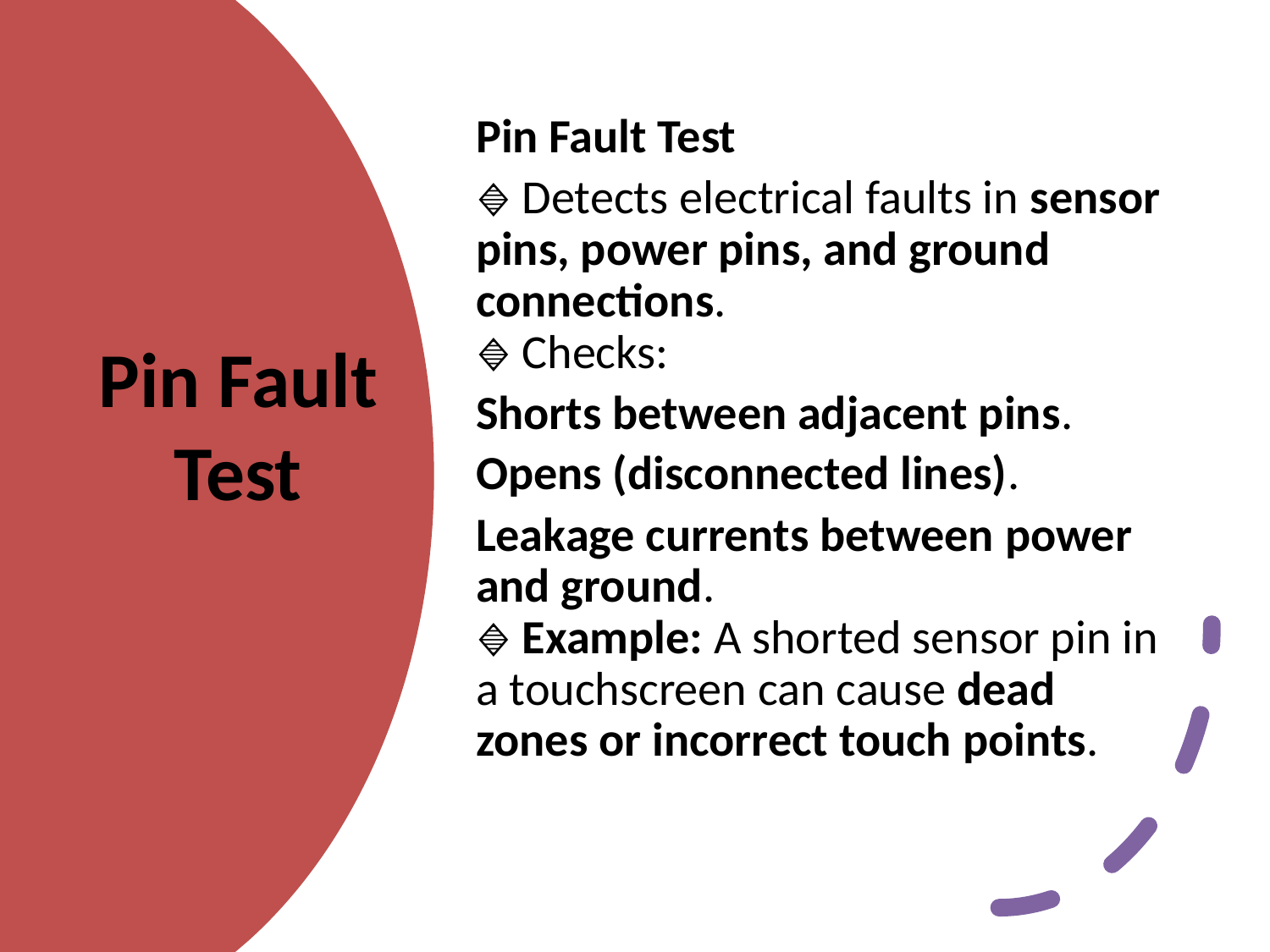

Pin Fault Test
🔹 Detects electrical faults in sensor pins, power pins, and ground connections.
🔹 Checks:
Shorts between adjacent pins.
Opens (disconnected lines).
Leakage currents between power and ground.
🔹 Example: A shorted sensor pin in a touchscreen can cause dead zones or incorrect touch points.

# Pin Fault Test